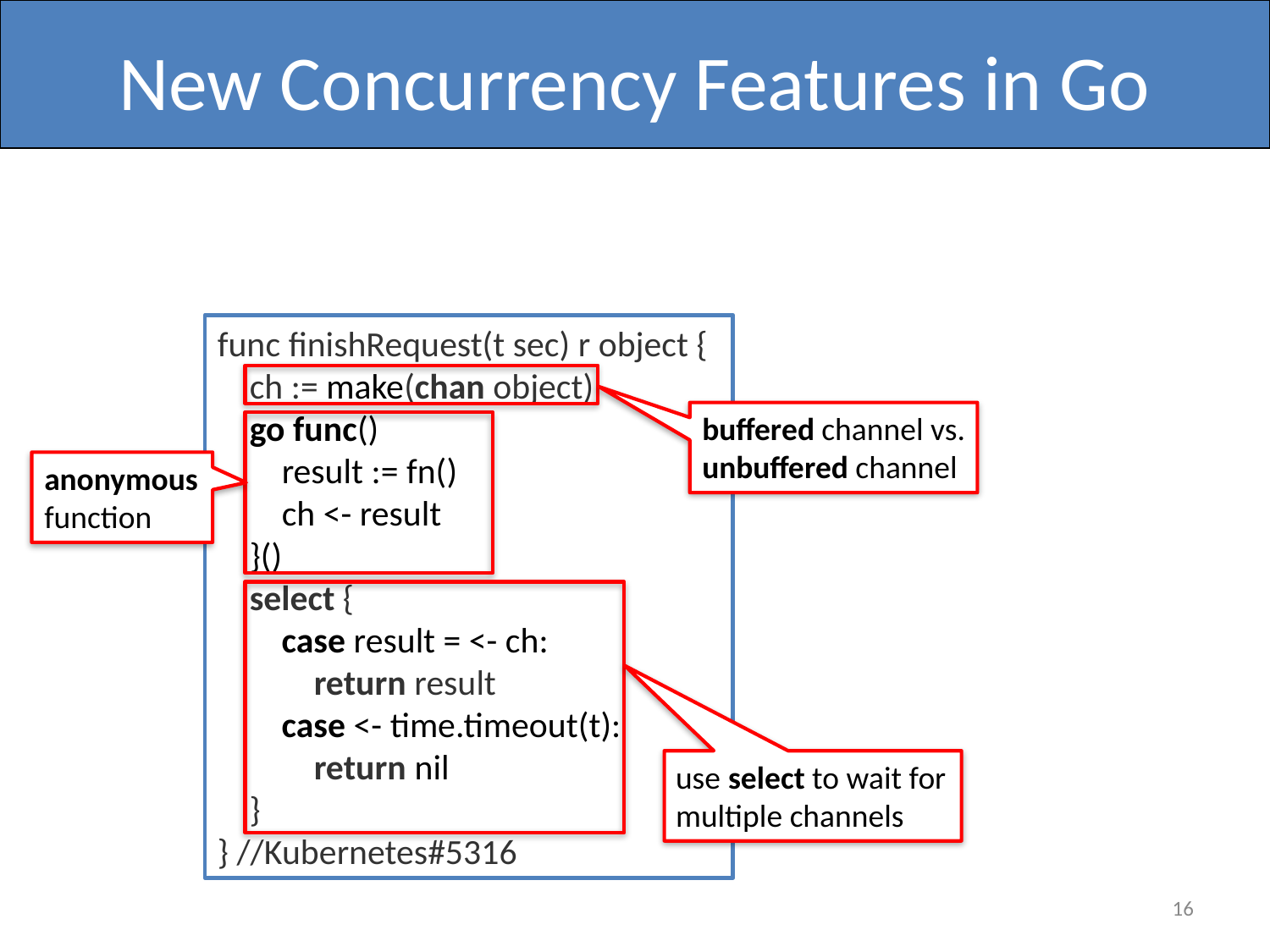

# New Concurrency Features in Go
func finishRequest(t sec) r object {
    ch := make(chan object)
    go func()
        result := fn()
        ch <- result
    }()
    select {
        case result = <- ch:
            return result
        case <- time.timeout(t):
            return nil
    }
} //Kubernetes#5316

buffered channel vs. unbuffered channel

anonymous function

use select to wait for multiple channels
16
failure